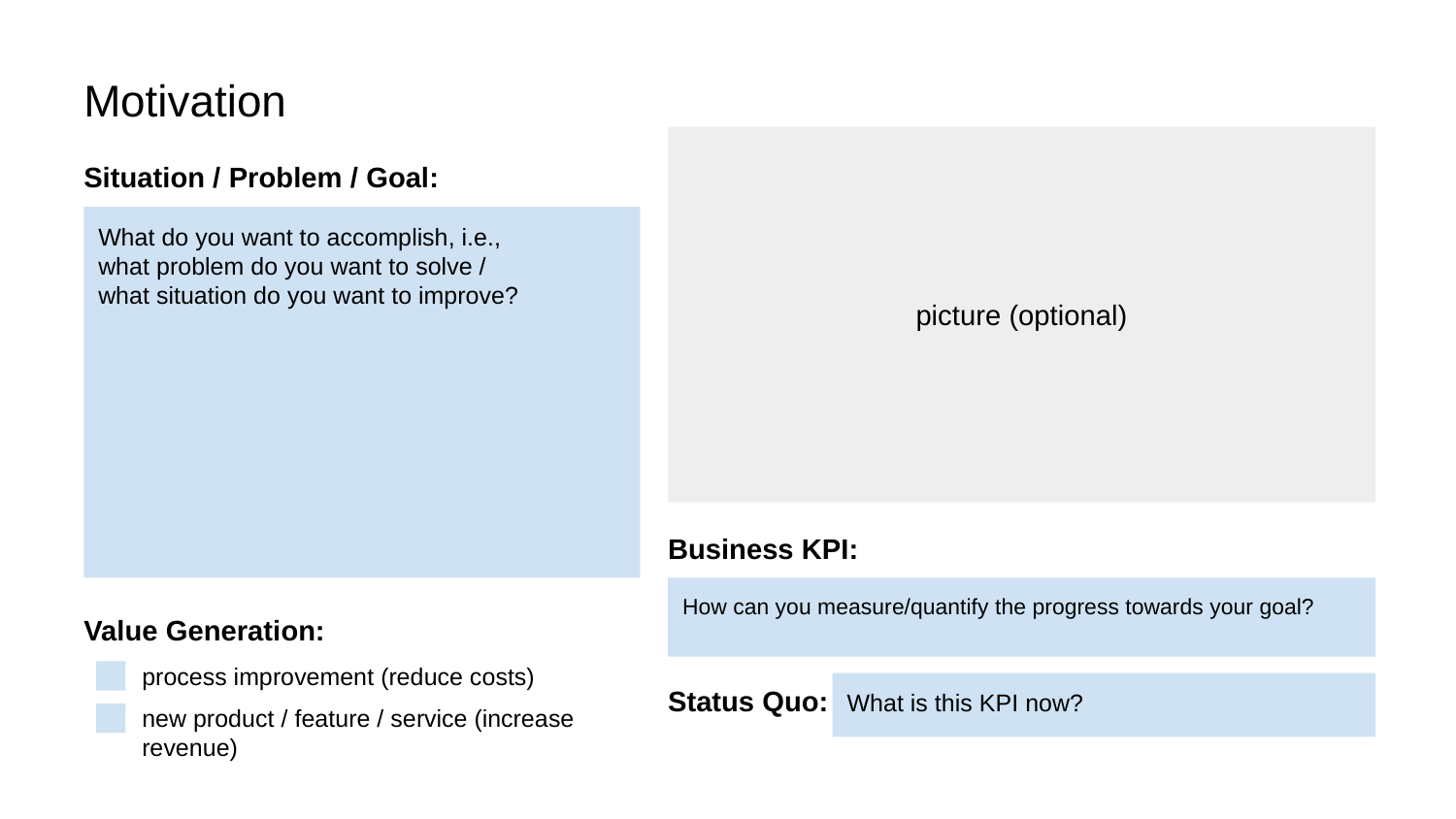

Motivation
picture (optional)
Situation / Problem / Goal:
What do you want to accomplish, i.e.,
what problem do you want to solve /
what situation do you want to improve?
Business KPI:
How can you measure/quantify the progress towards your goal?
Value Generation:
process improvement (reduce costs)

Status Quo:
What is this KPI now?
new product / feature / service (increase revenue)